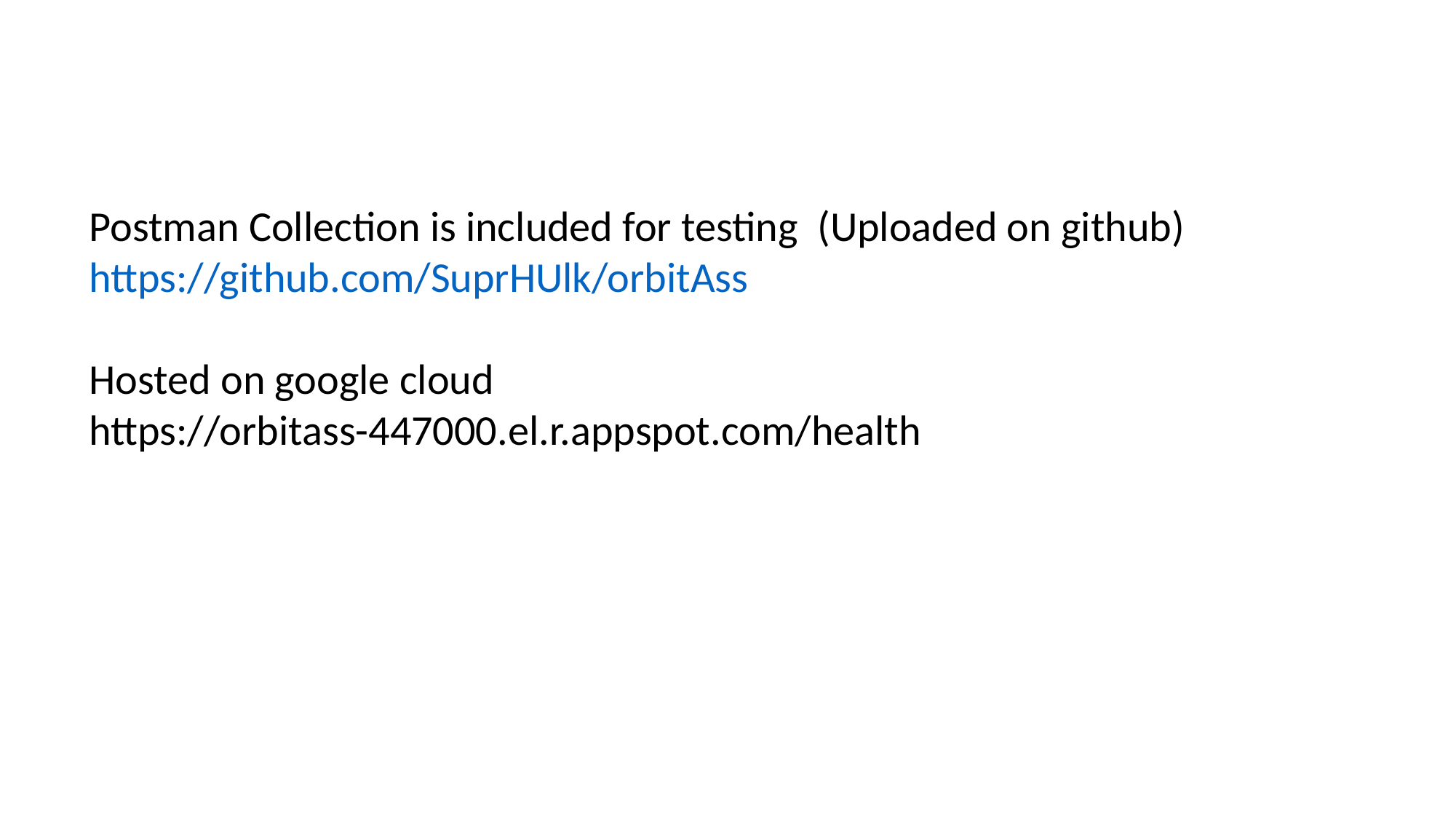

Postman Collection is included for testing  (Uploaded on github)
https://github.com/SuprHUlk/orbitAss
Hosted on google cloud
https://orbitass-447000.el.r.appspot.com/health